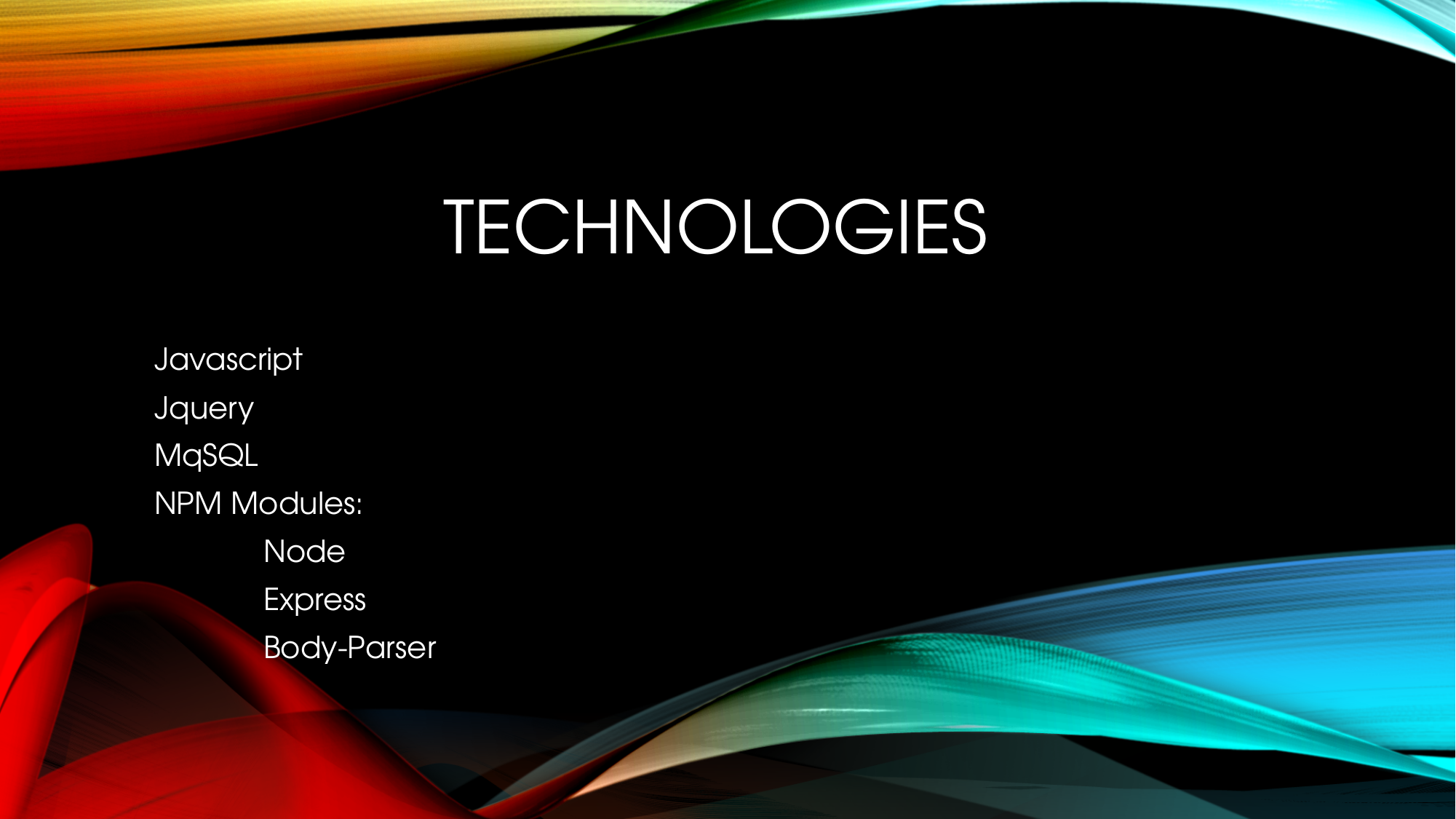

# Technologies
Javascript
Jquery
MqSQL
NPM Modules:
	Node
	Express
	Body-Parser